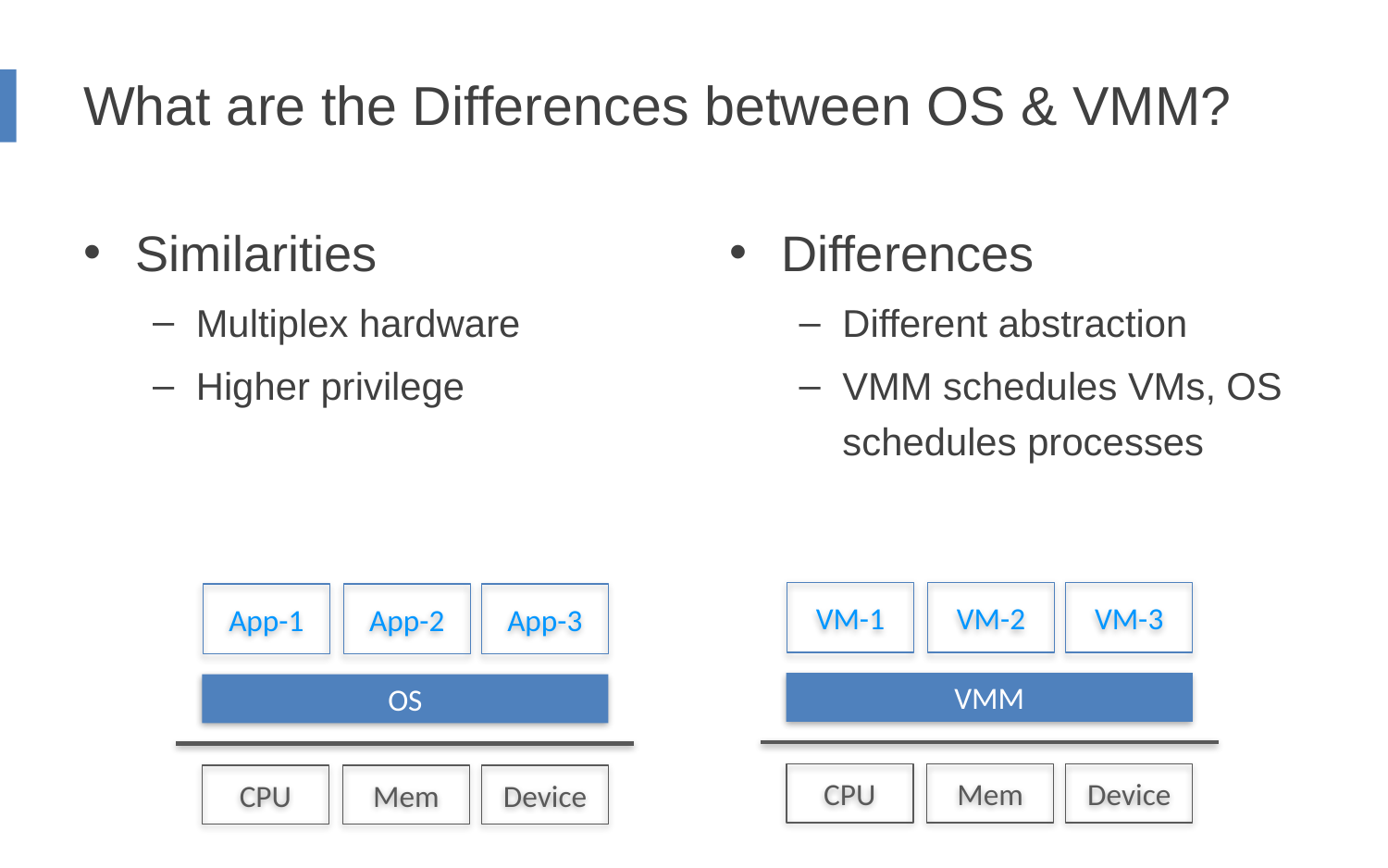

# What are the Differences between OS & VMM?
Similarities
Multiplex hardware
Higher privilege
Differences
Different abstraction
VMM schedules VMs, OS schedules processes
VM-1
VM-2
VM-3
App-1
App-2
App-3
VMM
OS
Mem
CPU
Device
Mem
CPU
Device